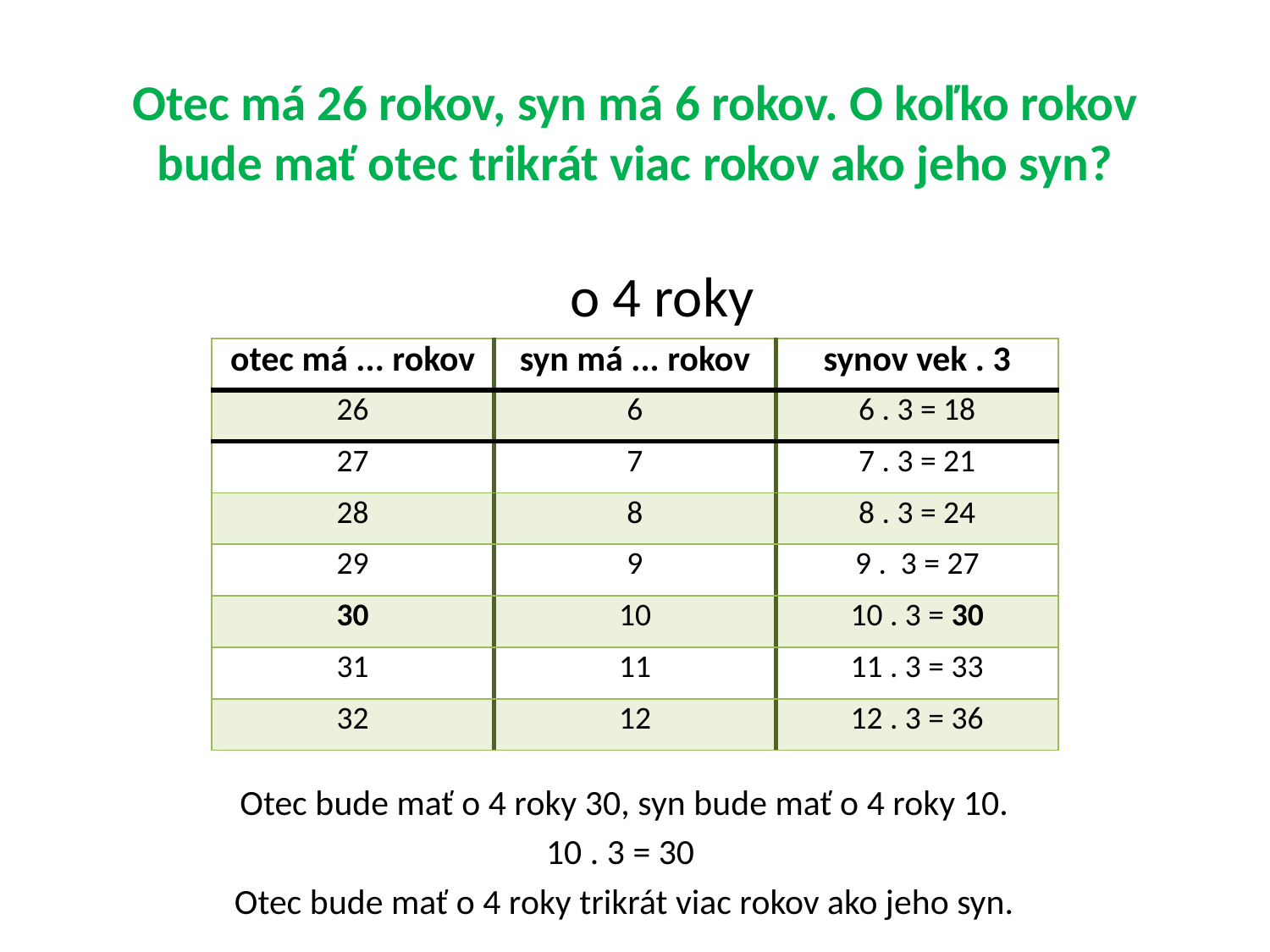

# Otec má 26 rokov, syn má 6 rokov. O koľko rokov bude mať otec trikrát viac rokov ako jeho syn?
				      o 4 roky

Otec bude mať o 4 roky 30, syn bude mať o 4 roky 10.
10 . 3 = 30
Otec bude mať o 4 roky trikrát viac rokov ako jeho syn.
| otec má ... rokov | syn má ... rokov | synov vek . 3 |
| --- | --- | --- |
| 26 | 6 | 6 . 3 = 18 |
| 27 | 7 | 7 . 3 = 21 |
| 28 | 8 | 8 . 3 = 24 |
| 29 | 9 | 9 . 3 = 27 |
| 30 | 10 | 10 . 3 = 30 |
| 31 | 11 | 11 . 3 = 33 |
| 32 | 12 | 12 . 3 = 36 |